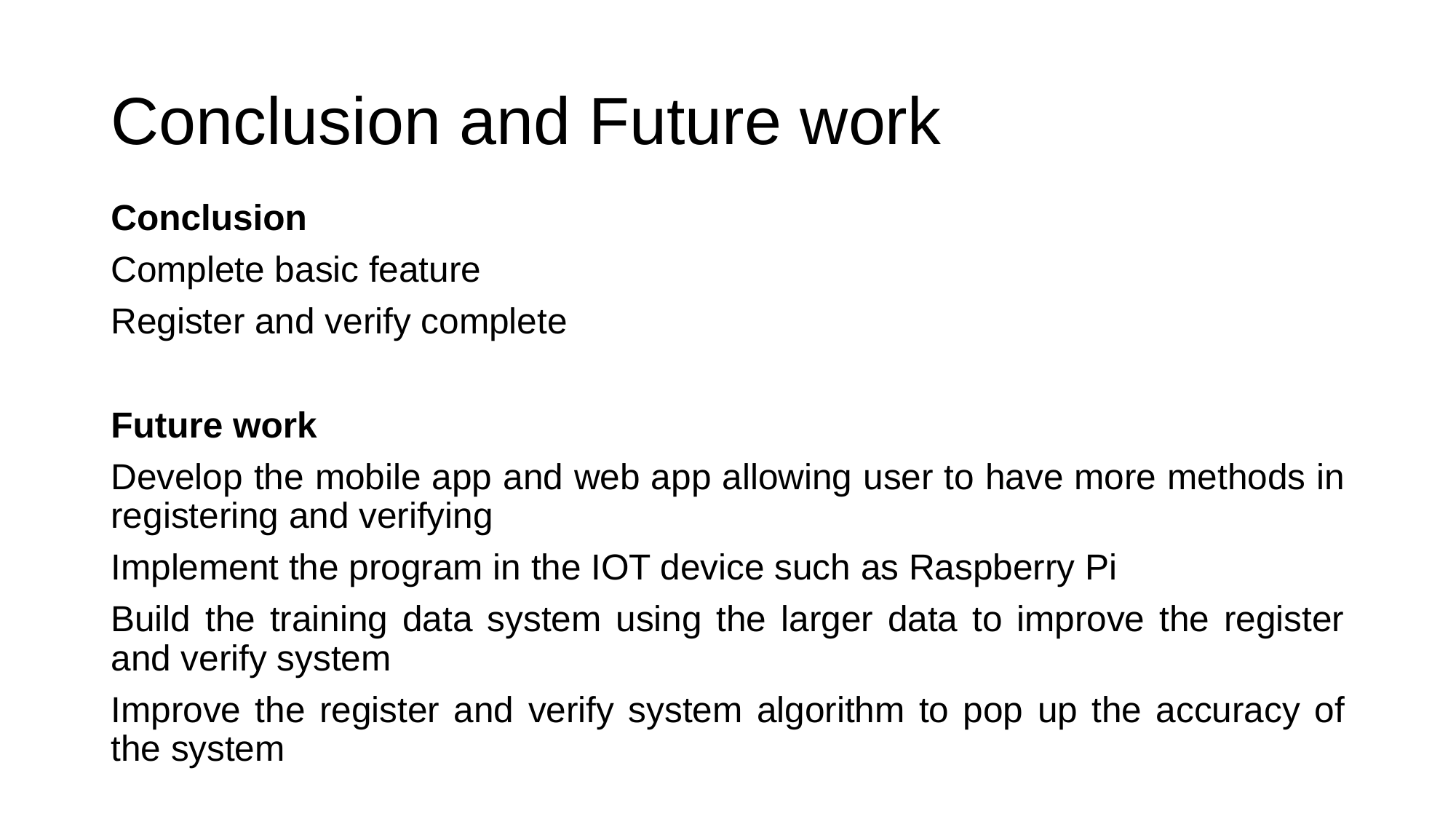

# Conclusion and Future work
Conclusion
Complete basic feature
Register and verify complete

Future work
Develop the mobile app and web app allowing user to have more methods in registering and verifying
Implement the program in the IOT device such as Raspberry Pi
Build the training data system using the larger data to improve the register and verify system
Improve the register and verify system algorithm to pop up the accuracy of the system